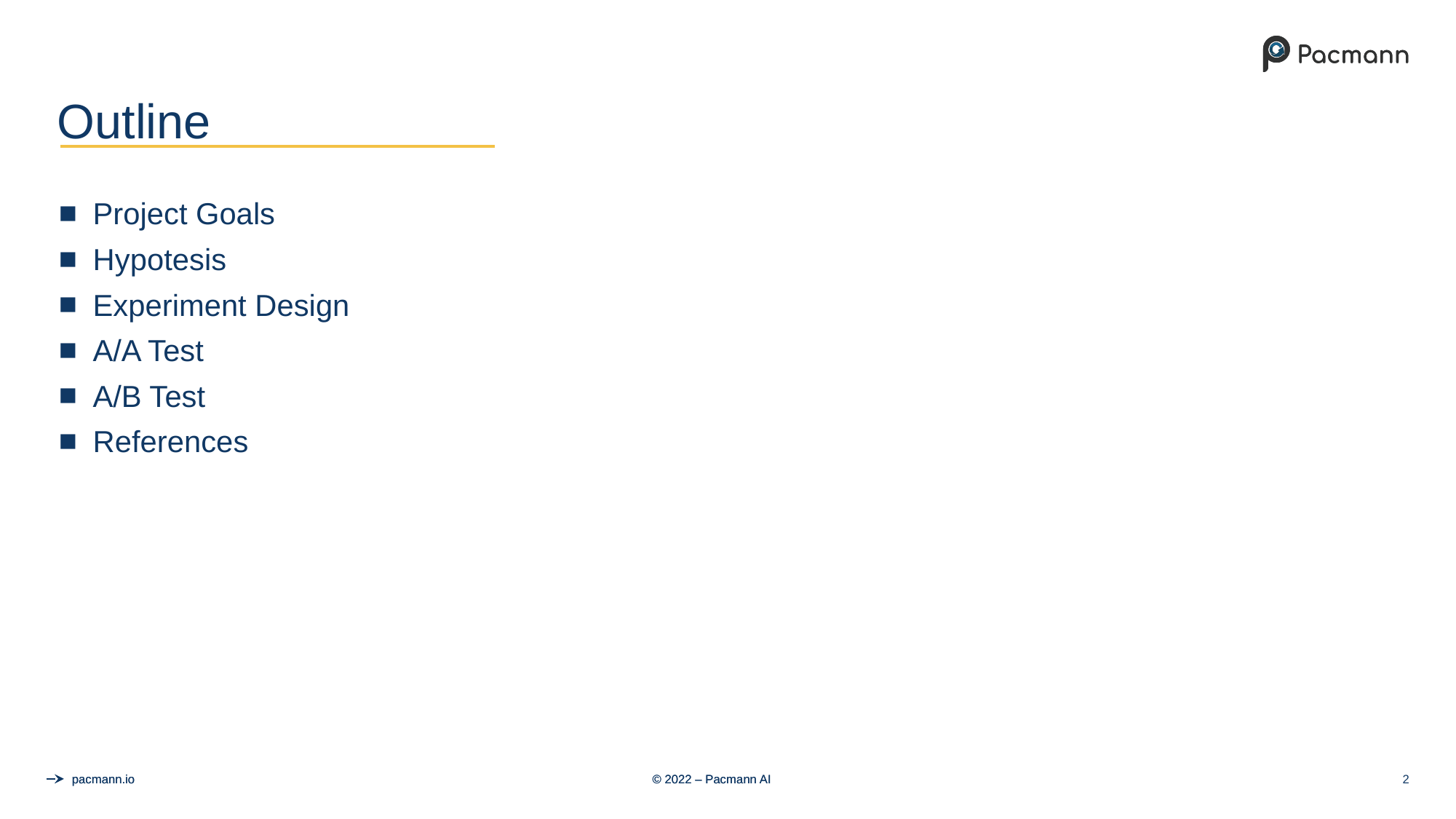

# Outline
Project Goals
Hypotesis
Experiment Design
A/A Test
A/B Test
References